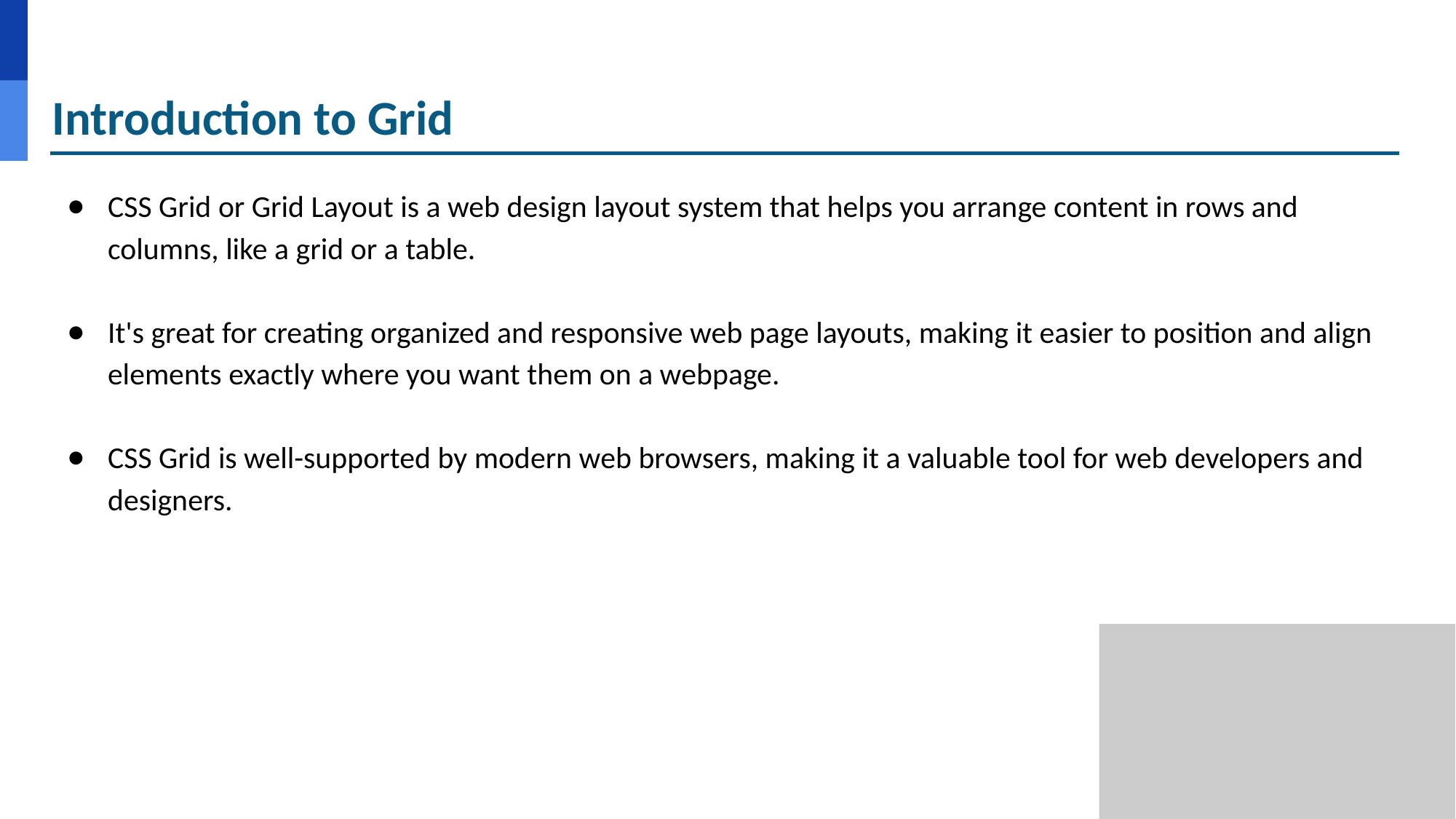

# Introduction to Grid
CSS Grid or Grid Layout is a web design layout system that helps you arrange content in rows and columns, like a grid or a table.

It's great for creating organized and responsive web page layouts, making it easier to position and align elements exactly where you want them on a webpage.

CSS Grid is well-supported by modern web browsers, making it a valuable tool for web developers and designers.